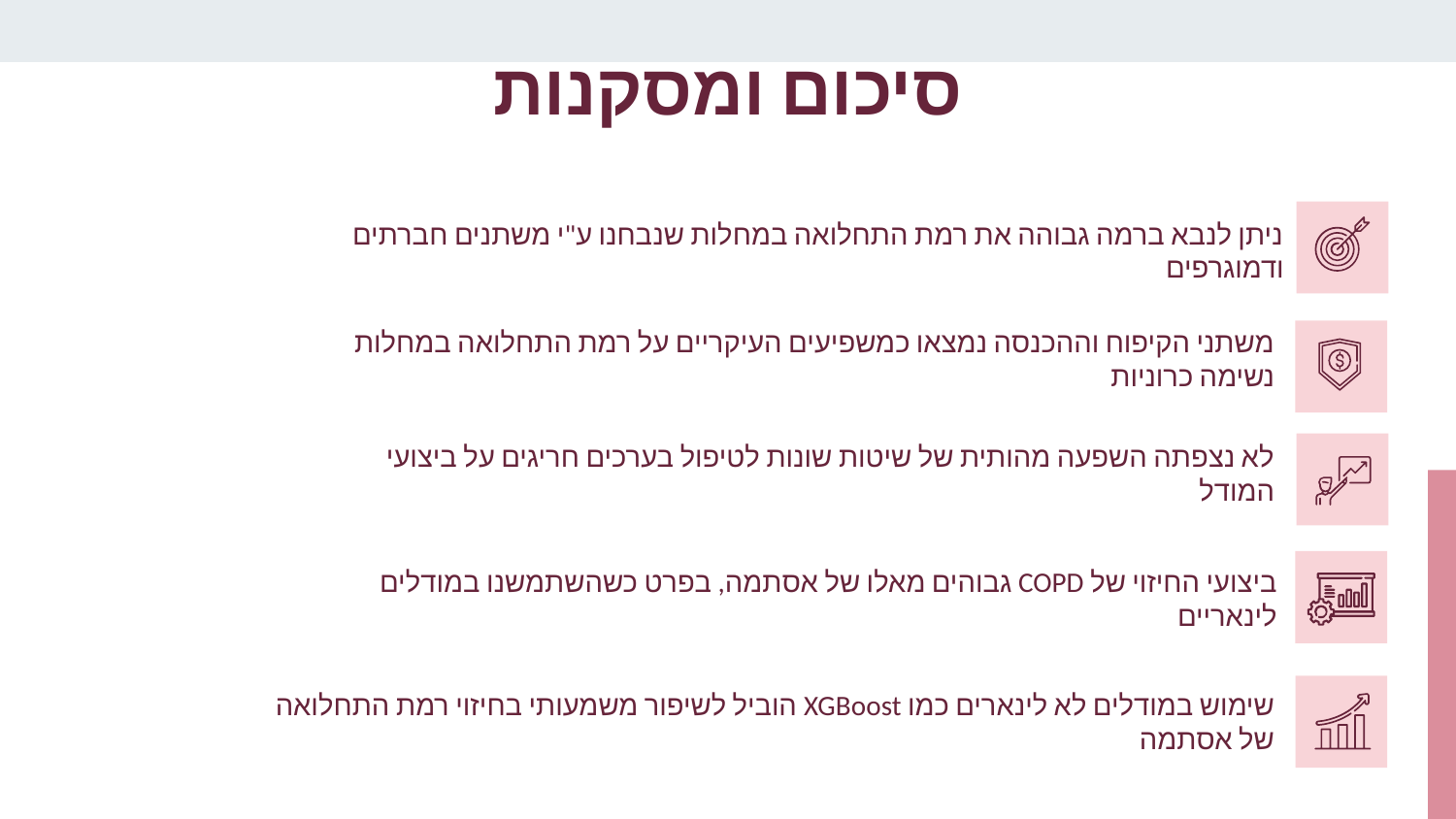

סיכום ומסקנות

ניתן לנבא ברמה גבוהה את רמת התחלואה במחלות שנבחנו ע"י משתנים חברתים ודמוגרפים

משתני הקיפוח וההכנסה נמצאו כמשפיעים העיקריים על רמת התחלואה במחלות נשימה כרוניות

לא נצפתה השפעה מהותית של שיטות שונות לטיפול בערכים חריגים על ביצועי המודל

ביצועי החיזוי של COPD גבוהים מאלו של אסתמה, בפרט כשהשתמשנו במודלים לינאריים

שימוש במודלים לא לינארים כמו XGBoost הוביל לשיפור משמעותי בחיזוי רמת התחלואה של אסתמה